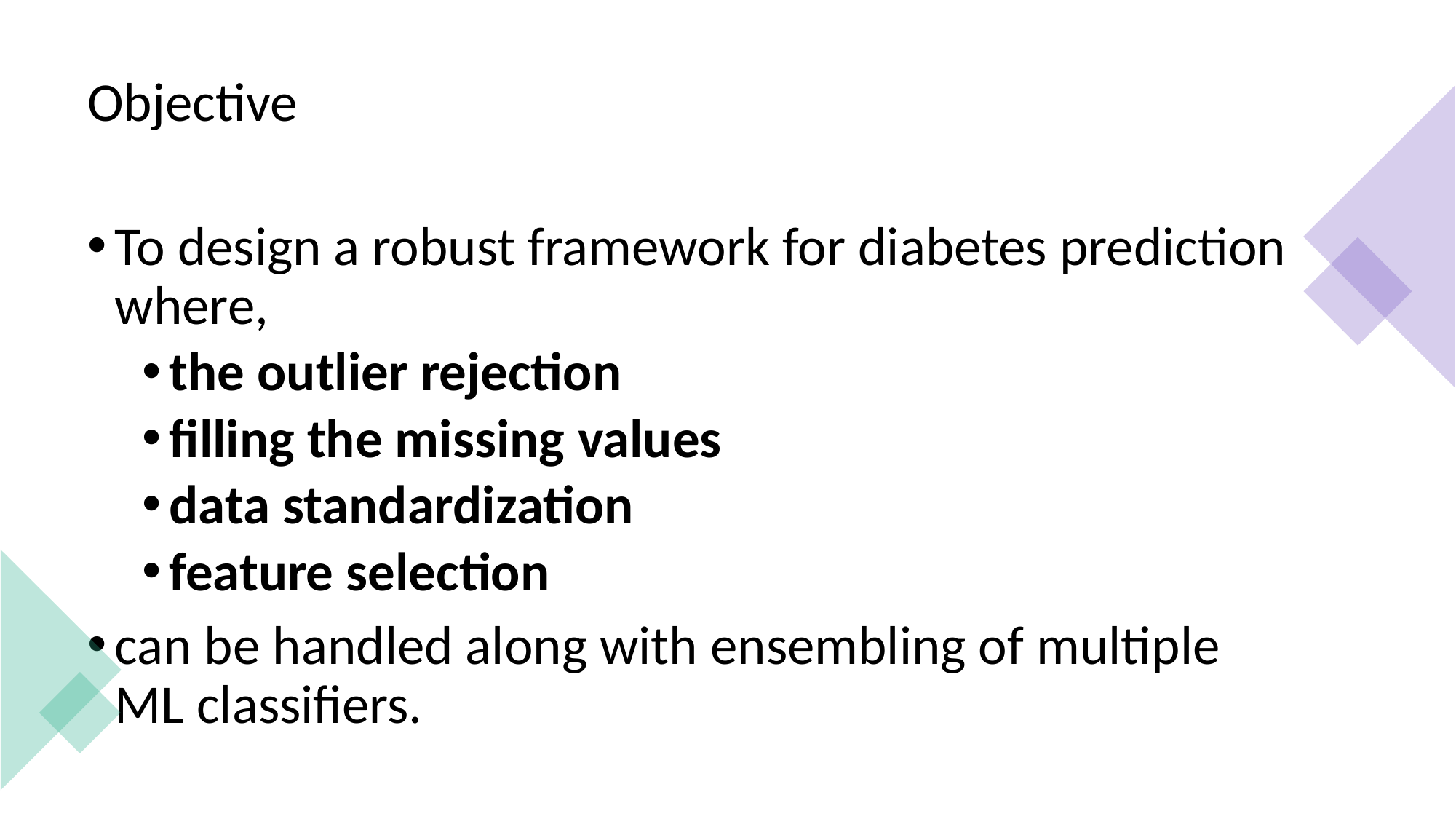

Objective

To design a robust framework for diabetes prediction where,
the outlier rejection
filling the missing values
data standardization
feature selection
can be handled along with ensembling of multiple ML classifiers.